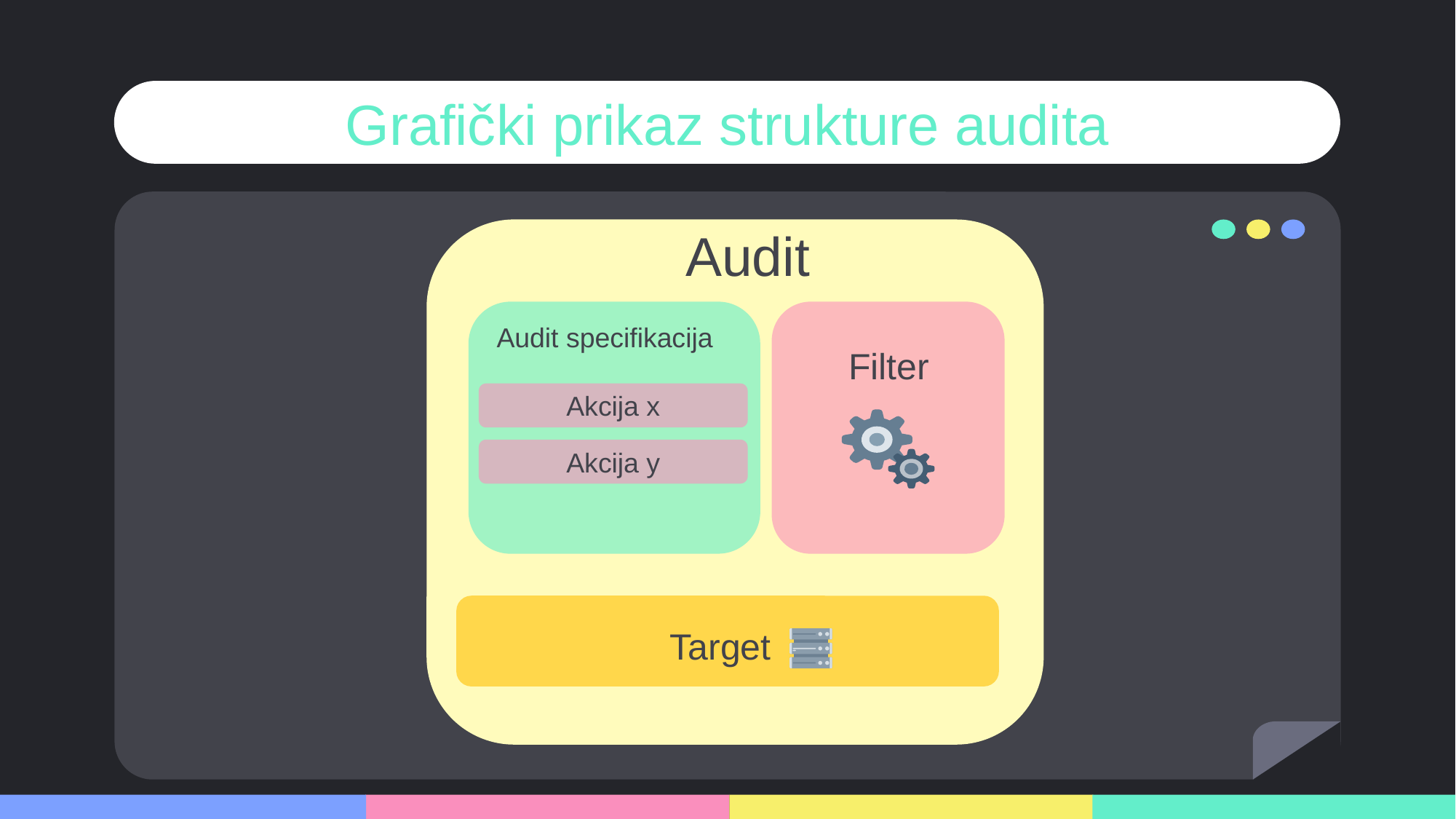

# Grafički prikaz strukture audita

Audit

Audit specifikacija
Filter
Akcija x

Akcija y

Target